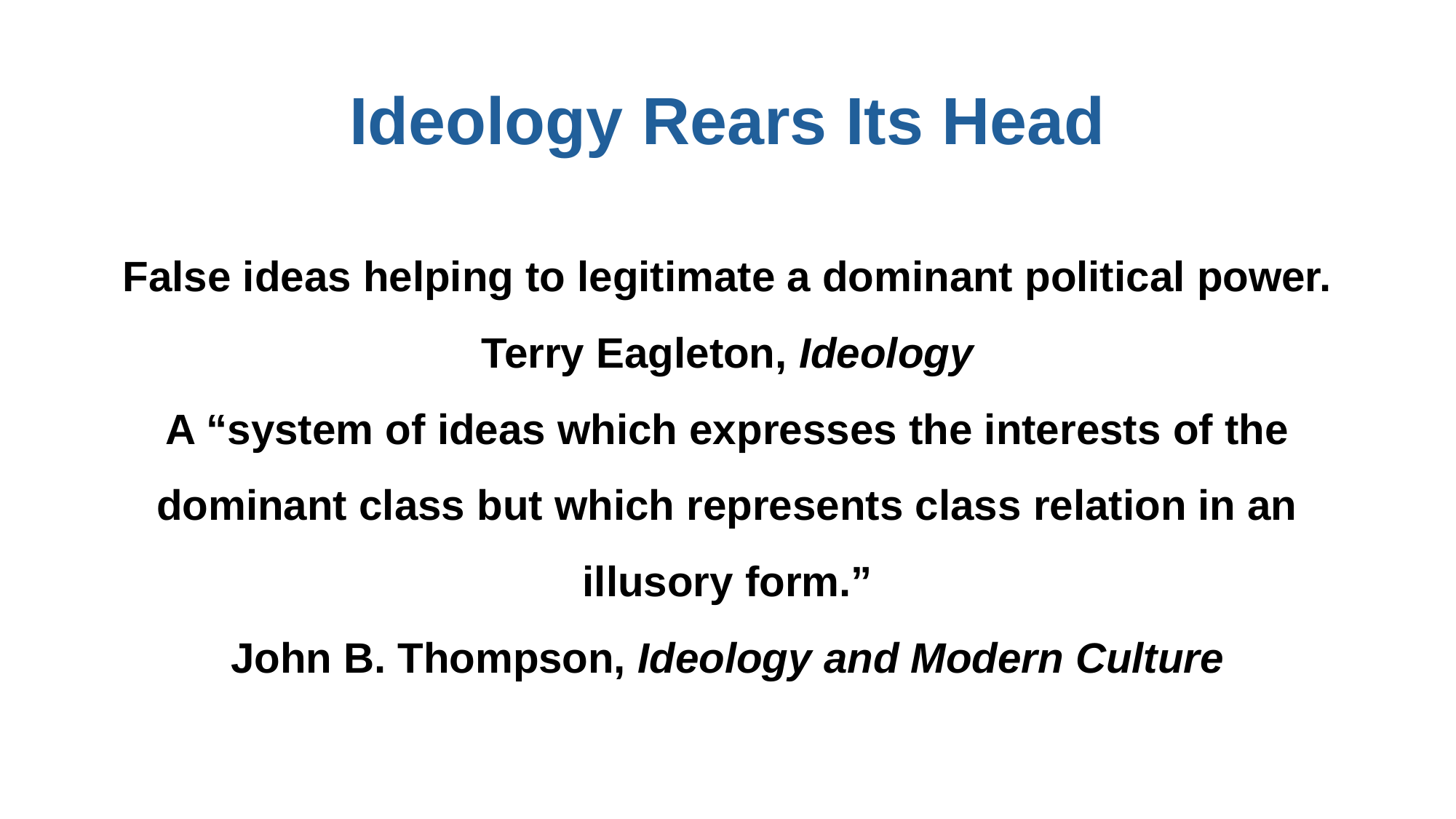

# Ideology Rears Its Head
False ideas helping to legitimate a dominant political power.
Terry Eagleton, Ideology
A “system of ideas which expresses the interests of the dominant class but which represents class relation in an illusory form.”
John B. Thompson, Ideology and Modern Culture